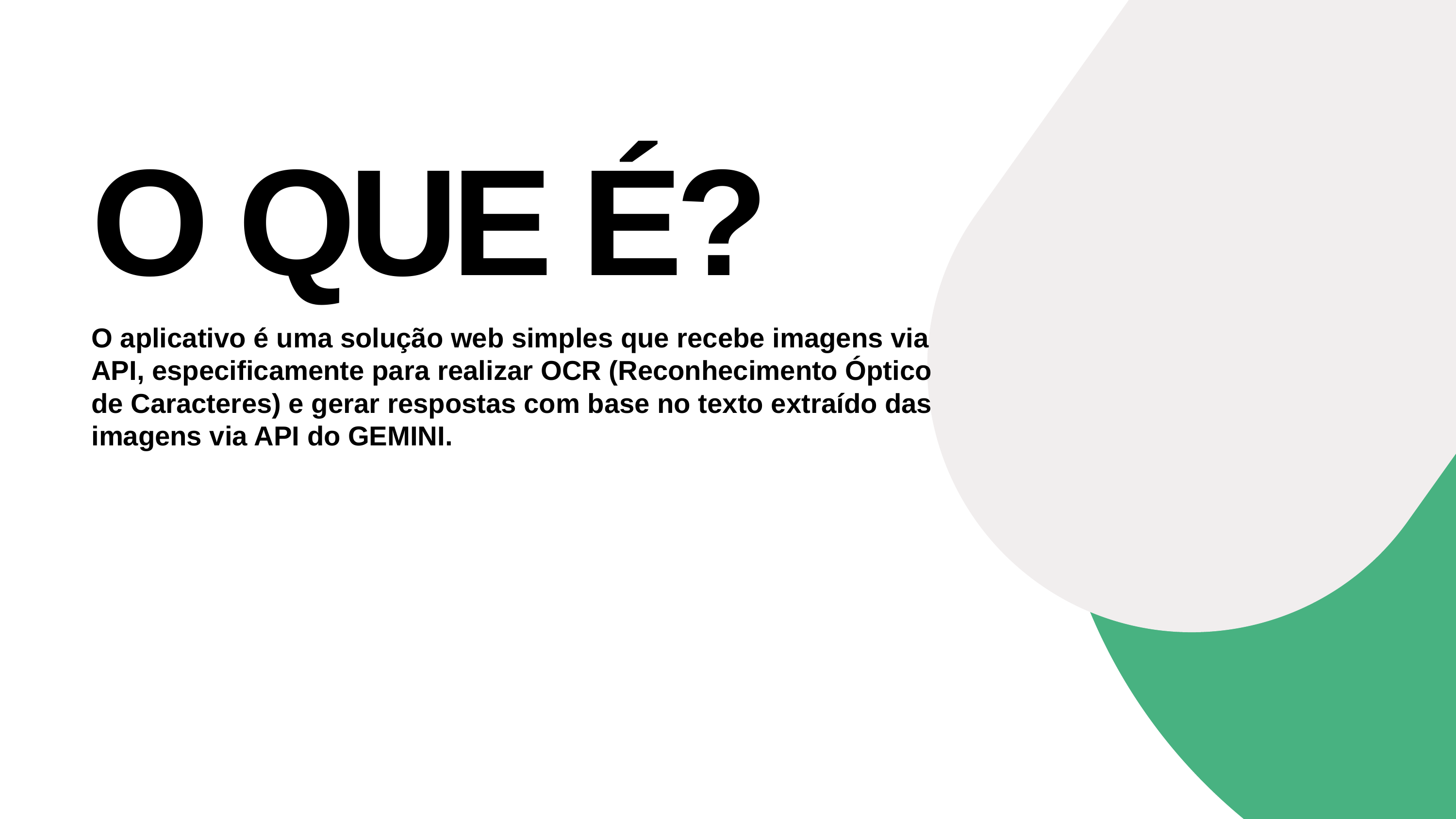

O QUE É?
O aplicativo é uma solução web simples que recebe imagens via API, especificamente para realizar OCR (Reconhecimento Óptico de Caracteres) e gerar respostas com base no texto extraído das imagens via API do GEMINI.